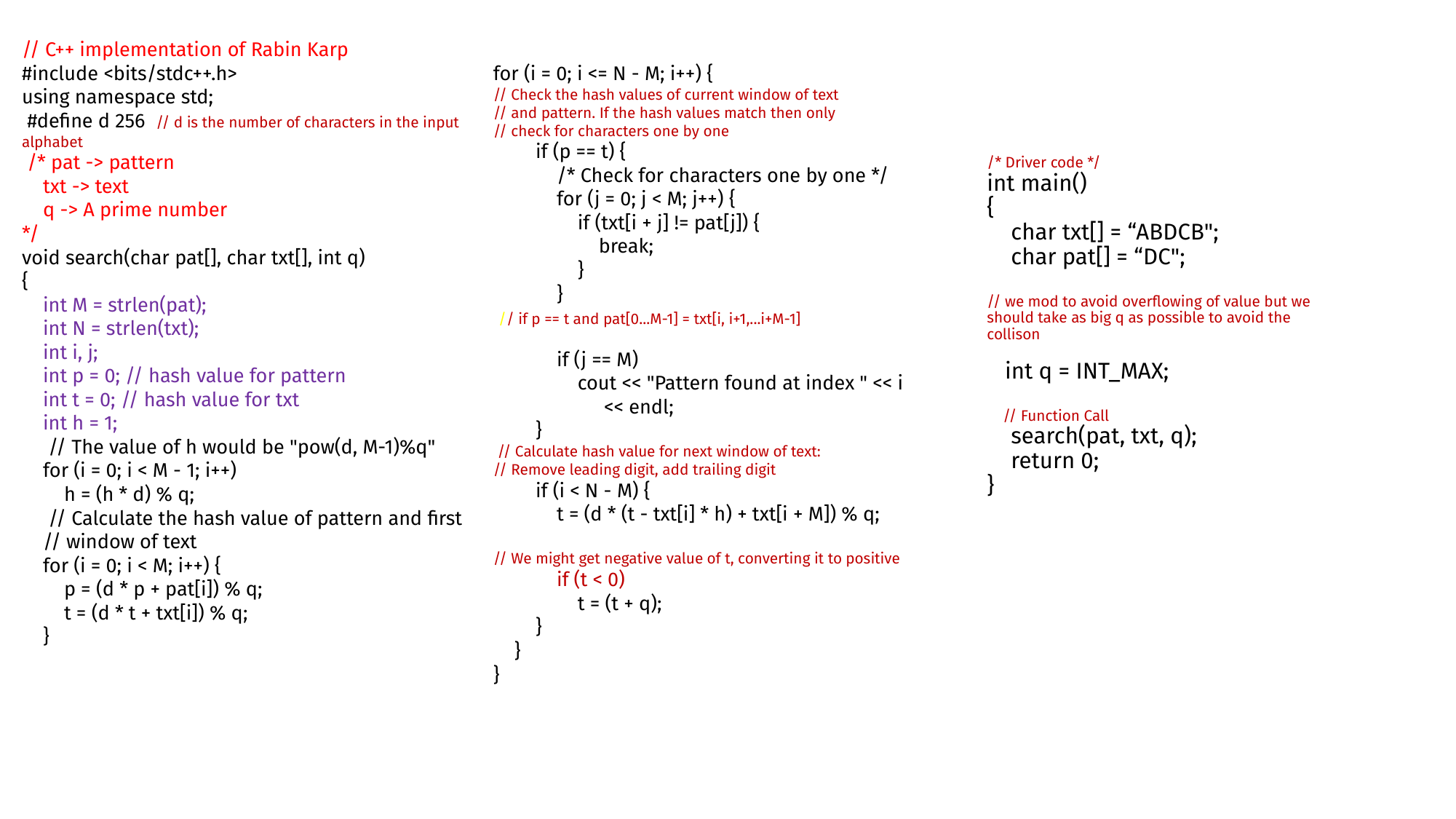

| // C++ implementation of Rabin Karp #include <bits/stdc++.h> using namespace std; #define d 256 // d is the number of characters in the input alphabet /\* pat -> pattern txt -> text q -> A prime number \*/ void search(char pat[], char txt[], int q) { int M = strlen(pat); int N = strlen(txt); int i, j; int p = 0; // hash value for pattern int t = 0; // hash value for txt int h = 1; // The value of h would be "pow(d, M-1)%q" for (i = 0; i < M - 1; i++) h = (h \* d) % q; // Calculate the hash value of pattern and first // window of text for (i = 0; i < M; i++) { p = (d \* p + pat[i]) % q; t = (d \* t + txt[i]) % q; } | for (i = 0; i <= N - M; i++) { // Check the hash values of current window of text // and pattern. If the hash values match then only // check for characters one by one if (p == t) { /\* Check for characters one by one \*/ for (j = 0; j < M; j++) { if (txt[i + j] != pat[j]) { break; } } // if p == t and pat[0...M-1] = txt[i, i+1,...i+M-1] if (j == M) cout << "Pattern found at index " << i << endl; } // Calculate hash value for next window of text: // Remove leading digit, add trailing digit if (i < N - M) { t = (d \* (t - txt[i] \* h) + txt[i + M]) % q; // We might get negative value of t, converting it to positive if (t < 0) t = (t + q); } } } |  |
| --- | --- | --- |
/* Driver code */
int main()
{
    char txt[] = “ABDCB";
    char pat[] = “DC";
// we mod to avoid overflowing of value but we should take as big q as possible to avoid the collison
   int q = INT_MAX;
    // Function Call
    search(pat, txt, q);
    return 0;
}